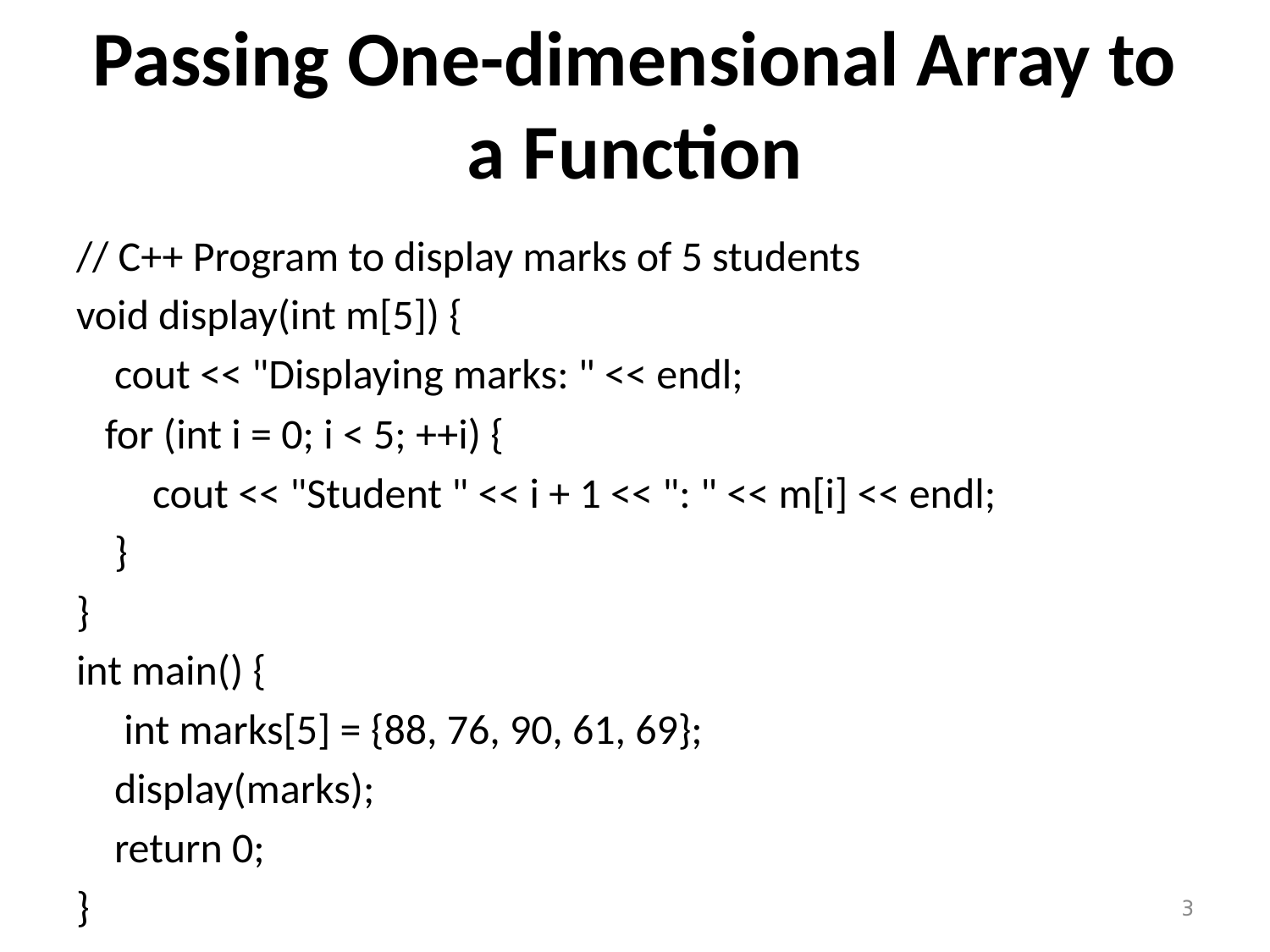

# Passing One-dimensional Array to a Function
// C++ Program to display marks of 5 students
void display(int m[5]) {
    cout << "Displaying marks: " << endl;
   for (int i = 0; i < 5; ++i) {
        cout << "Student " << i + 1 << ": " << m[i] << endl;
    }
}
int main() {
     int marks[5] = {88, 76, 90, 61, 69};
    display(marks);
    return 0;
}
3